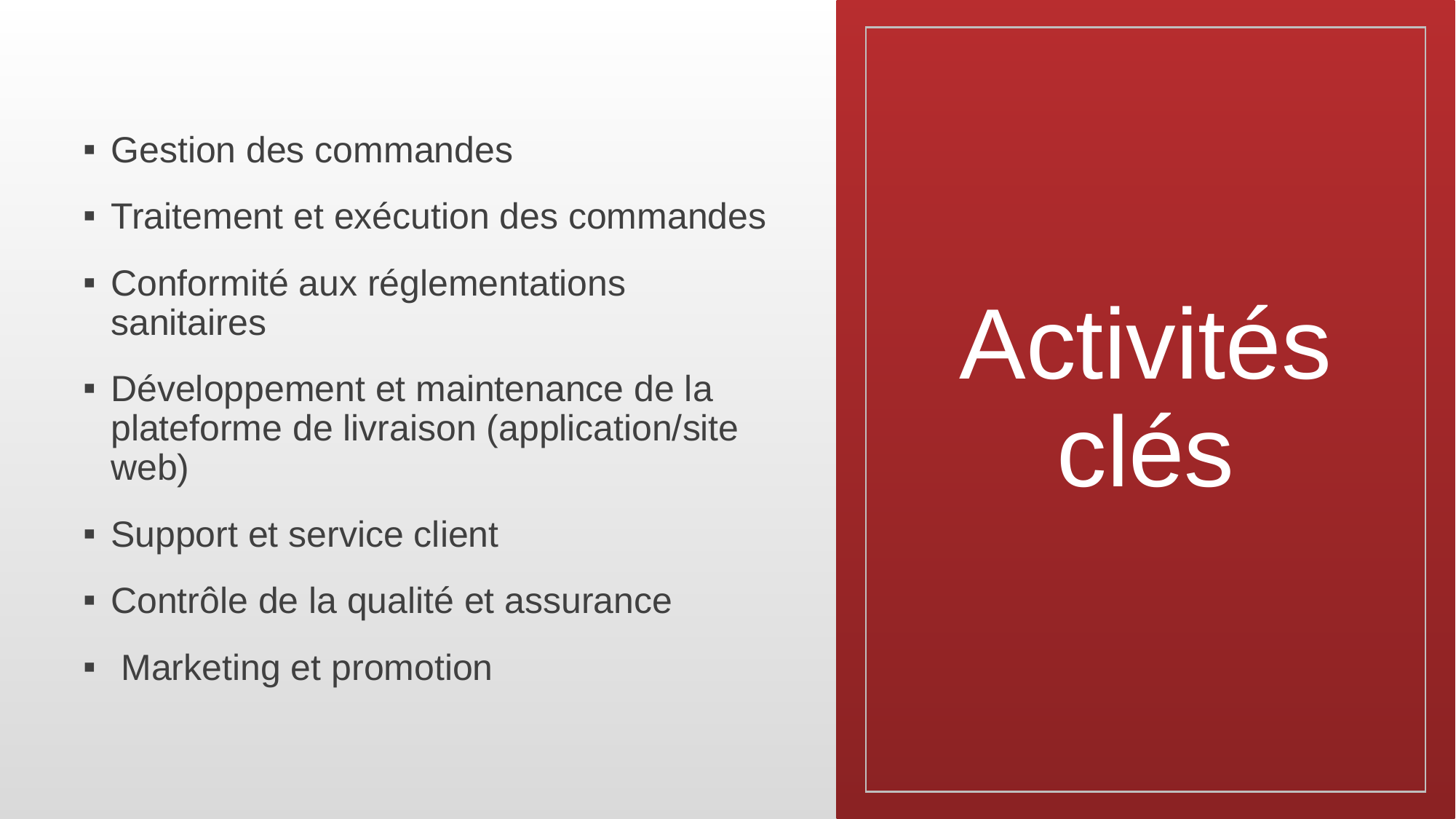

Gestion des commandes
Traitement et exécution des commandes
Conformité aux réglementations sanitaires
Développement et maintenance de la plateforme de livraison (application/site web)
Support et service client
Contrôle de la qualité et assurance
 Marketing et promotion
# Activités clés